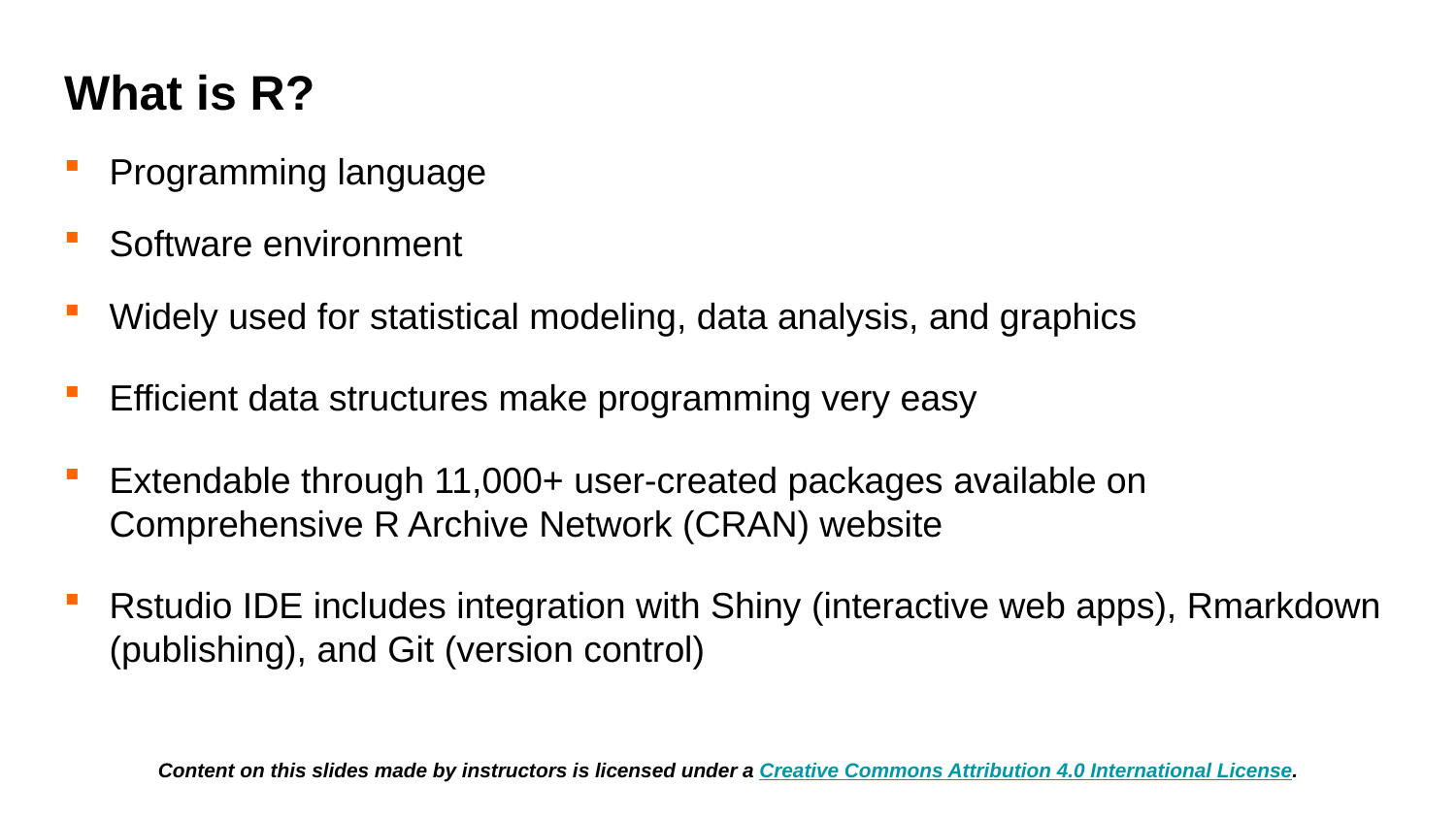

# What is R?
Programming language
Software environment
Widely used for statistical modeling, data analysis, and graphics
Efficient data structures make programming very easy
Extendable through 11,000+ user-created packages available on Comprehensive R Archive Network (CRAN) website
Rstudio IDE includes integration with Shiny (interactive web apps), Rmarkdown (publishing), and Git (version control)